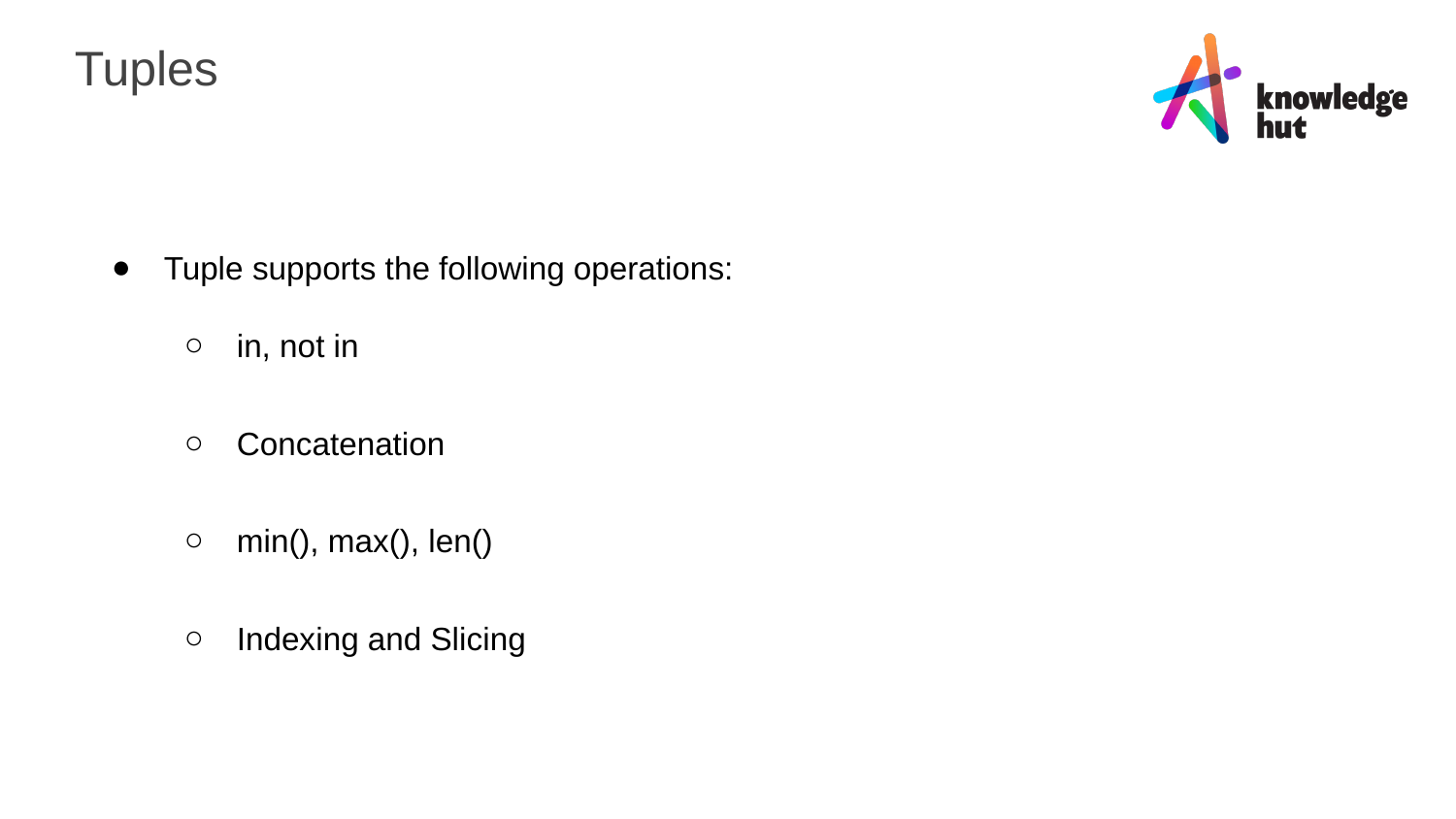

Tuples
Tuple supports the following operations:
in, not in
Concatenation
min(), max(), len()
Indexing and Slicing